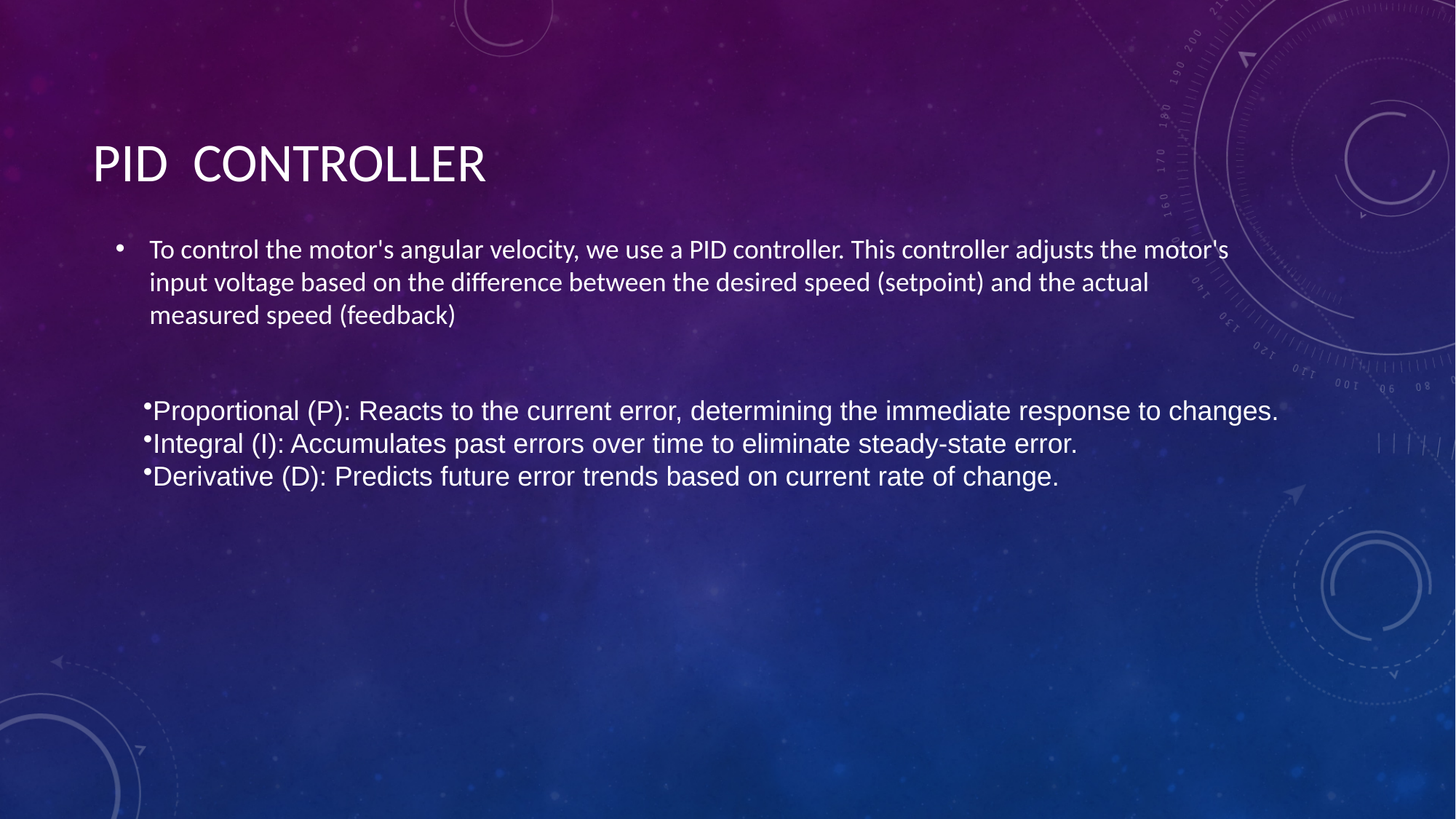

# Pid  controller
To control the motor's angular velocity, we use a PID controller. This controller adjusts the motor's input voltage based on the difference between the desired speed (setpoint) and the actual measured speed (feedback)

Proportional (P): Reacts to the current error, determining the immediate response to changes.
Integral (I): Accumulates past errors over time to eliminate steady-state error.
Derivative (D): Predicts future error trends based on current rate of change.